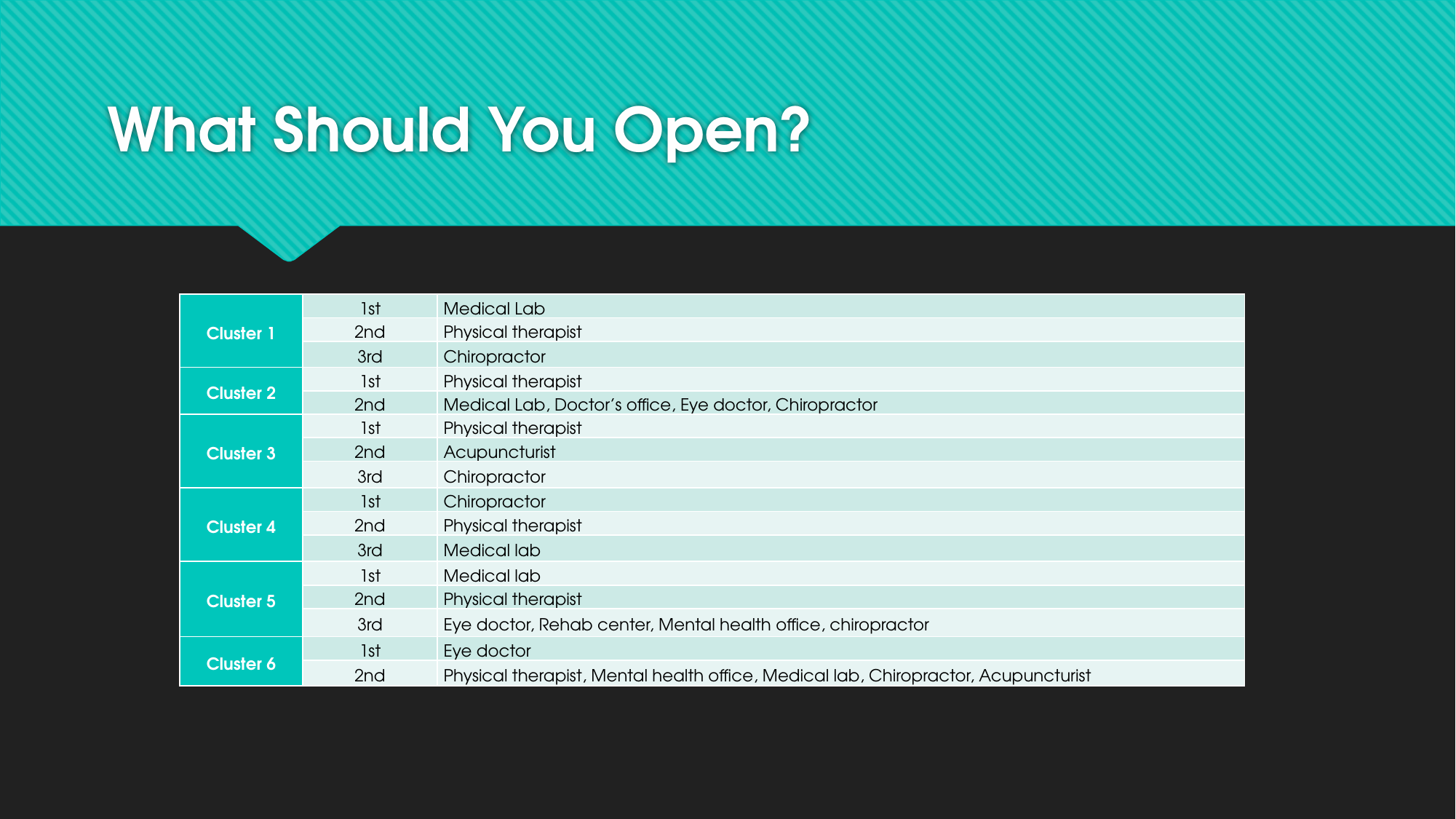

# What Should You Open?
| Cluster 1 | 1st | Medical Lab |
| --- | --- | --- |
|  | 2nd | Physical therapist |
|  | 3rd | Chiropractor |
| Cluster 2 | 1st | Physical therapist |
|  | 2nd | Medical Lab, Doctor’s office, Eye doctor, Chiropractor |
| Cluster 3 | 1st | Physical therapist |
|  | 2nd | Acupuncturist |
|  | 3rd | Chiropractor |
| Cluster 4 | 1st | Chiropractor |
|  | 2nd | Physical therapist |
|  | 3rd | Medical lab |
| Cluster 5 | 1st | Medical lab |
|  | 2nd | Physical therapist |
|  | 3rd | Eye doctor, Rehab center, Mental health office, chiropractor |
| Cluster 6 | 1st | Eye doctor |
|  | 2nd | Physical therapist, Mental health office, Medical lab, Chiropractor, Acupuncturist |